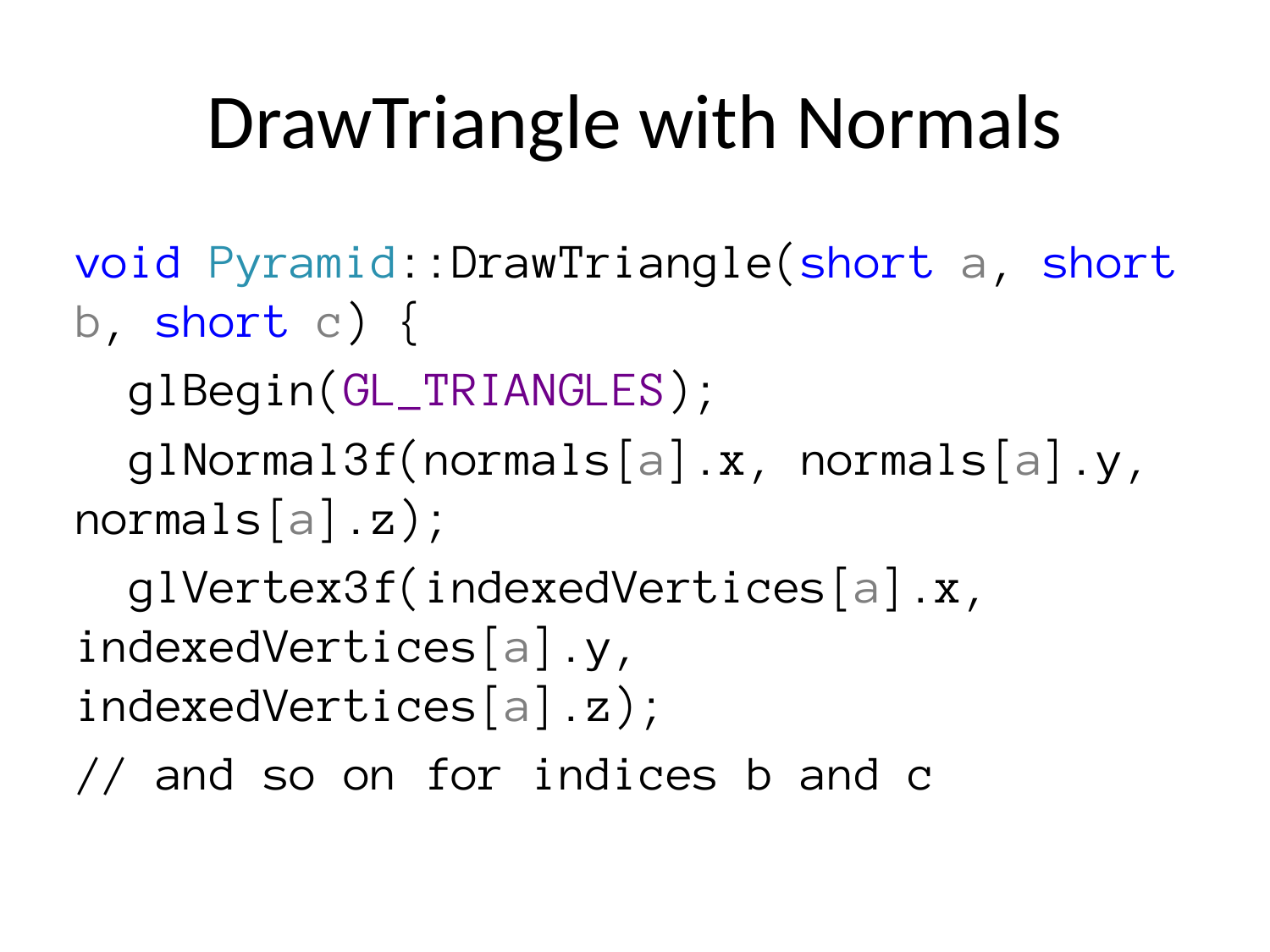

# DrawTriangle with Normals
void Pyramid::DrawTriangle(short a, short b, short c) {
  glBegin(GL_TRIANGLES);
  glNormal3f(normals[a].x, normals[a].y, normals[a].z);
  glVertex3f(indexedVertices[a].x,    indexedVertices[a].y, indexedVertices[a].z);
// and so on for indices b and c